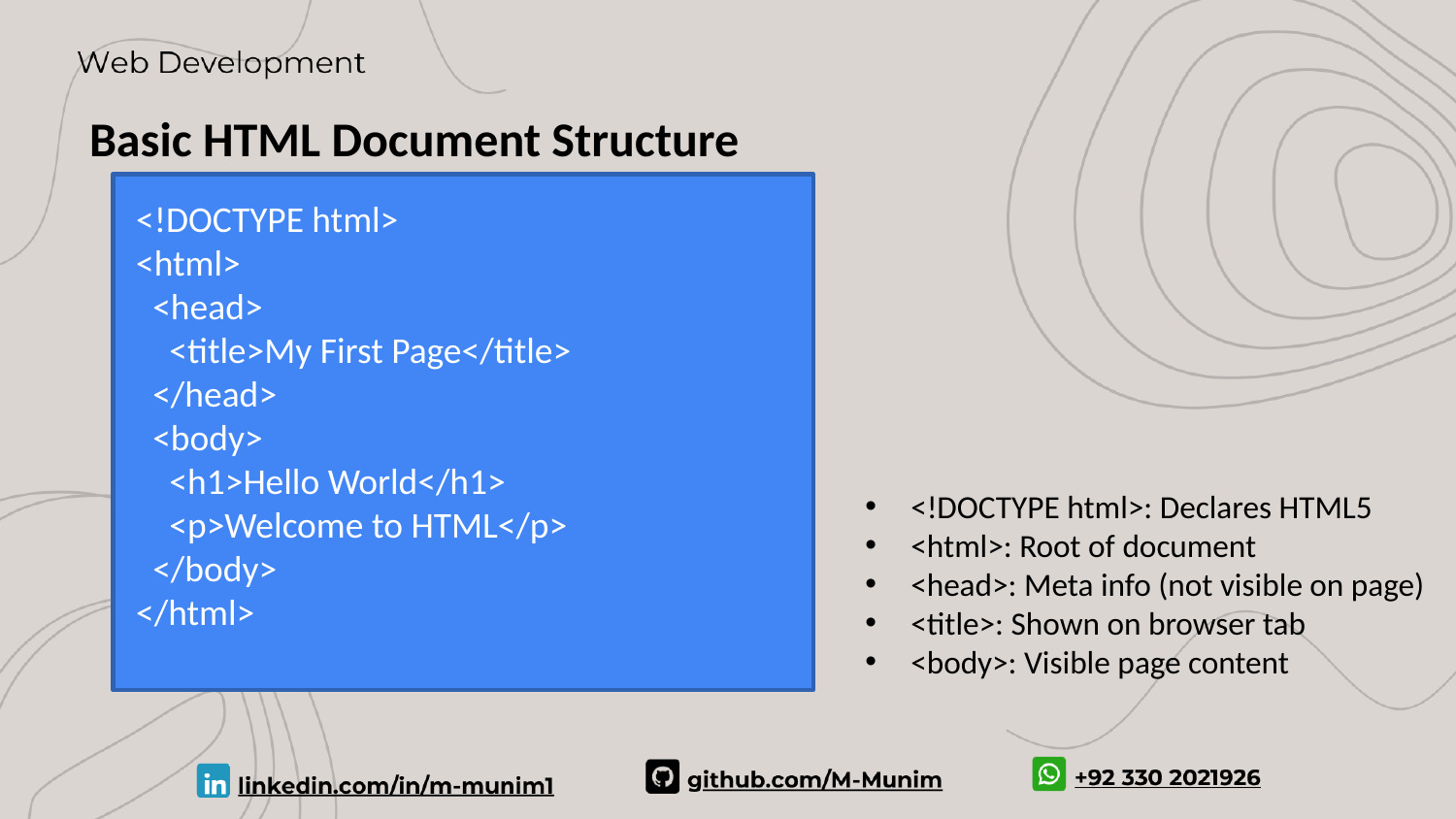

Basic HTML Document Structure

<!DOCTYPE html>
<html>
  <head>
    <title>My First Page</title>
  </head>
  <body>
    <h1>Hello World</h1>
    <p>Welcome to HTML</p>
  </body>
</html>
<!DOCTYPE html>: Declares HTML5
<html>: Root of document
<head>: Meta info (not visible on page)
<title>: Shown on browser tab
<body>: Visible page content